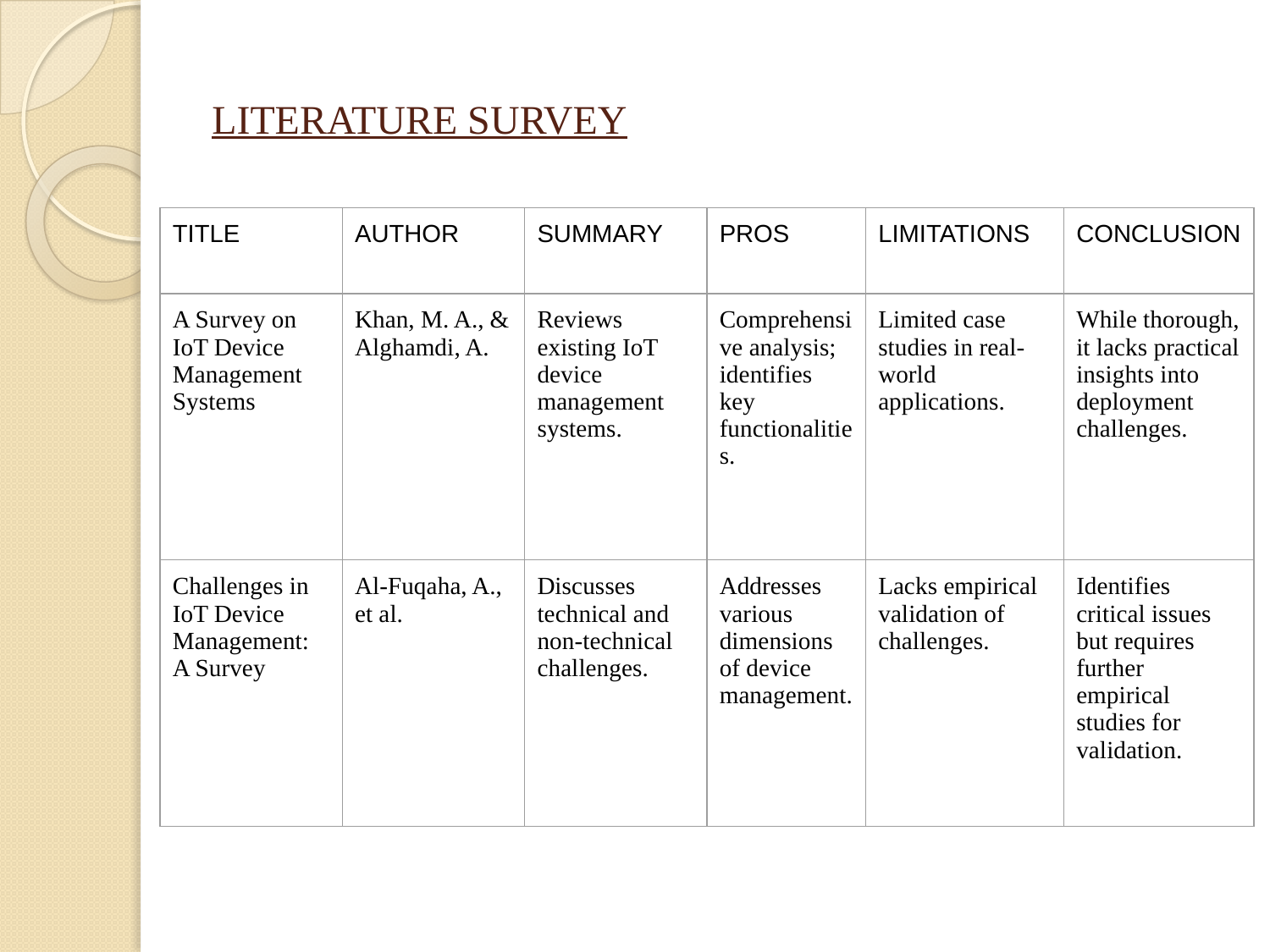

# LITERATURE SURVEY
| TITLE | AUTHOR | SUMMARY | PROS | LIMITATIONS | CONCLUSION |
| --- | --- | --- | --- | --- | --- |
| A Survey on IoT Device Management Systems | Khan, M. A., & Alghamdi, A. | Reviews existing IoT device management systems. | Comprehensive analysis; identifies key functionalities. | Limited case studies in real-world applications. | While thorough, it lacks practical insights into deployment challenges. |
| Challenges in IoT Device Management: A Survey | Al-Fuqaha, A., et al. | Discusses technical and non-technical challenges. | Addresses various dimensions of device management. | Lacks empirical validation of challenges. | Identifies critical issues but requires further empirical studies for validation. |